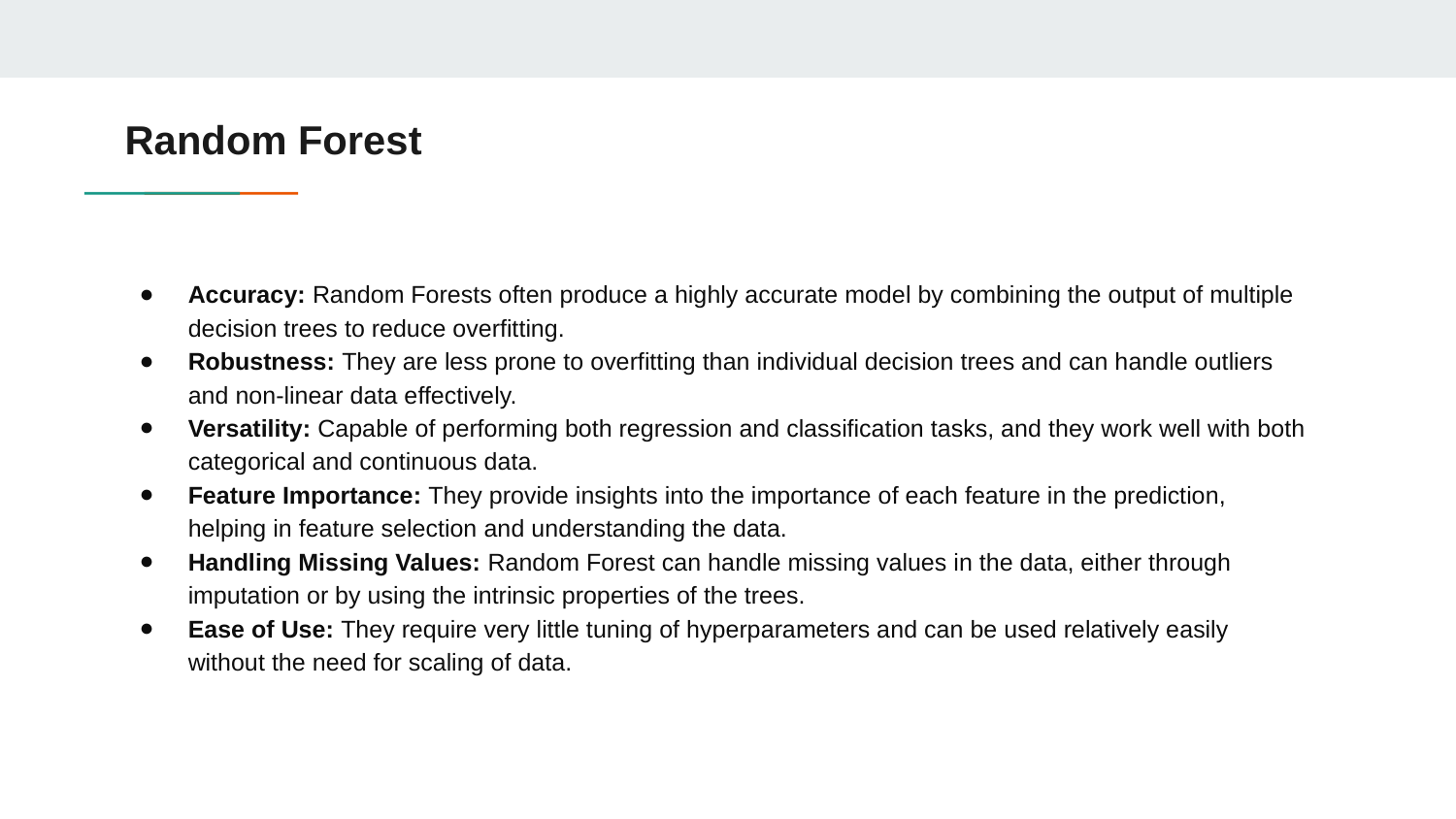

# Random Forest
Accuracy: Random Forests often produce a highly accurate model by combining the output of multiple decision trees to reduce overfitting.
Robustness: They are less prone to overfitting than individual decision trees and can handle outliers and non-linear data effectively.
Versatility: Capable of performing both regression and classification tasks, and they work well with both categorical and continuous data.
Feature Importance: They provide insights into the importance of each feature in the prediction, helping in feature selection and understanding the data.
Handling Missing Values: Random Forest can handle missing values in the data, either through imputation or by using the intrinsic properties of the trees.
Ease of Use: They require very little tuning of hyperparameters and can be used relatively easily without the need for scaling of data.